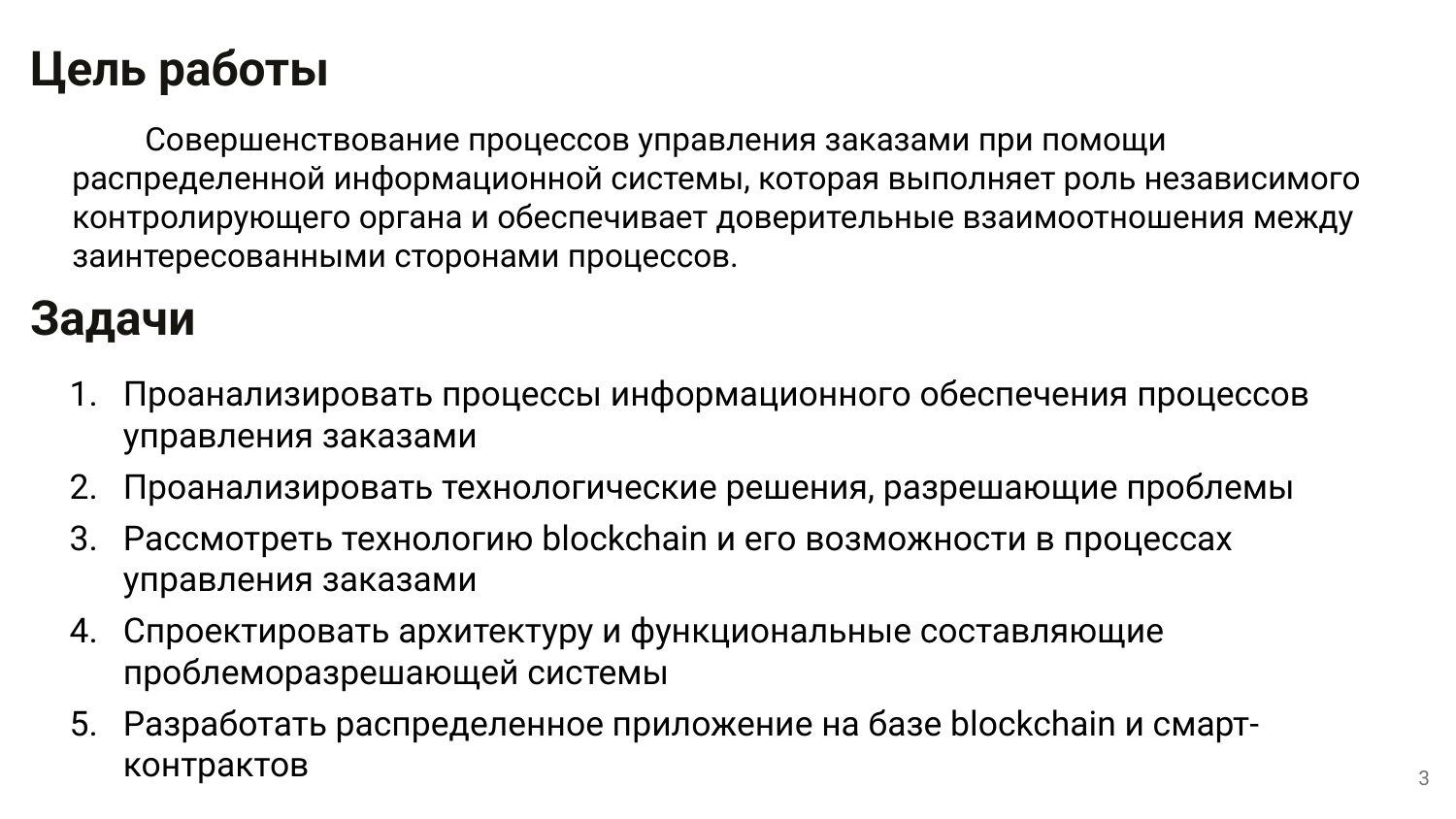

Цель работы
Совершенствование процессов управления заказами при помощи распределенной информационной системы, которая выполняет роль независимого контролирующего органа и обеспечивает доверительные взаимоотношения между заинтересованными сторонами процессов.
Задачи
Проанализировать процессы информационного обеспечения процессов управления заказами
Проанализировать технологические решения, разрешающие проблемы
Рассмотреть технологию blockchain и его возможности в процессах управления заказами
Спроектировать архитектуру и функциональные составляющие проблеморазрешающей системы
Разработать распределенное приложение на базе blockchain и смарт-контрактов
3